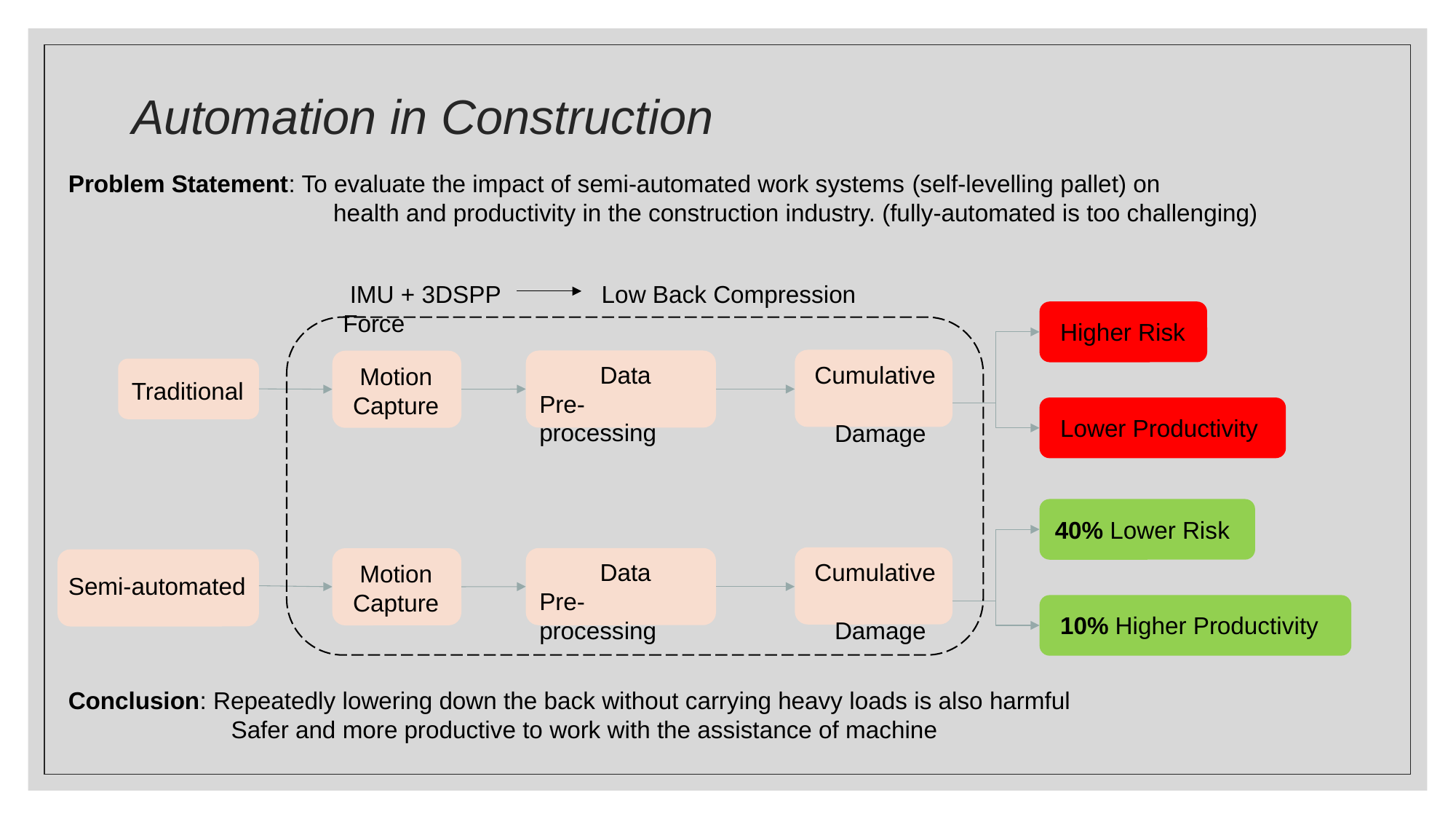

# Automation in Construction
Problem Statement: To evaluate the impact of semi-automated work systems (self-levelling pallet) on
		       health and productivity in the construction industry. (fully-automated is too challenging)
 IMU + 3DSPP	      Low Back Compression Force

Higher Risk

         Data
Pre-processing
Cumulative
   Damage
 Motion
Capture

Traditional

Lower Productivity

40% Lower Risk

         Data
Pre-processing
Cumulative
   Damage
 Motion
Capture
Semi-automated

10% Higher Productivity
Conclusion: Repeatedly lowering down the back without carrying heavy loads is also harmful
	        Safer and more productive to work with the assistance of machine